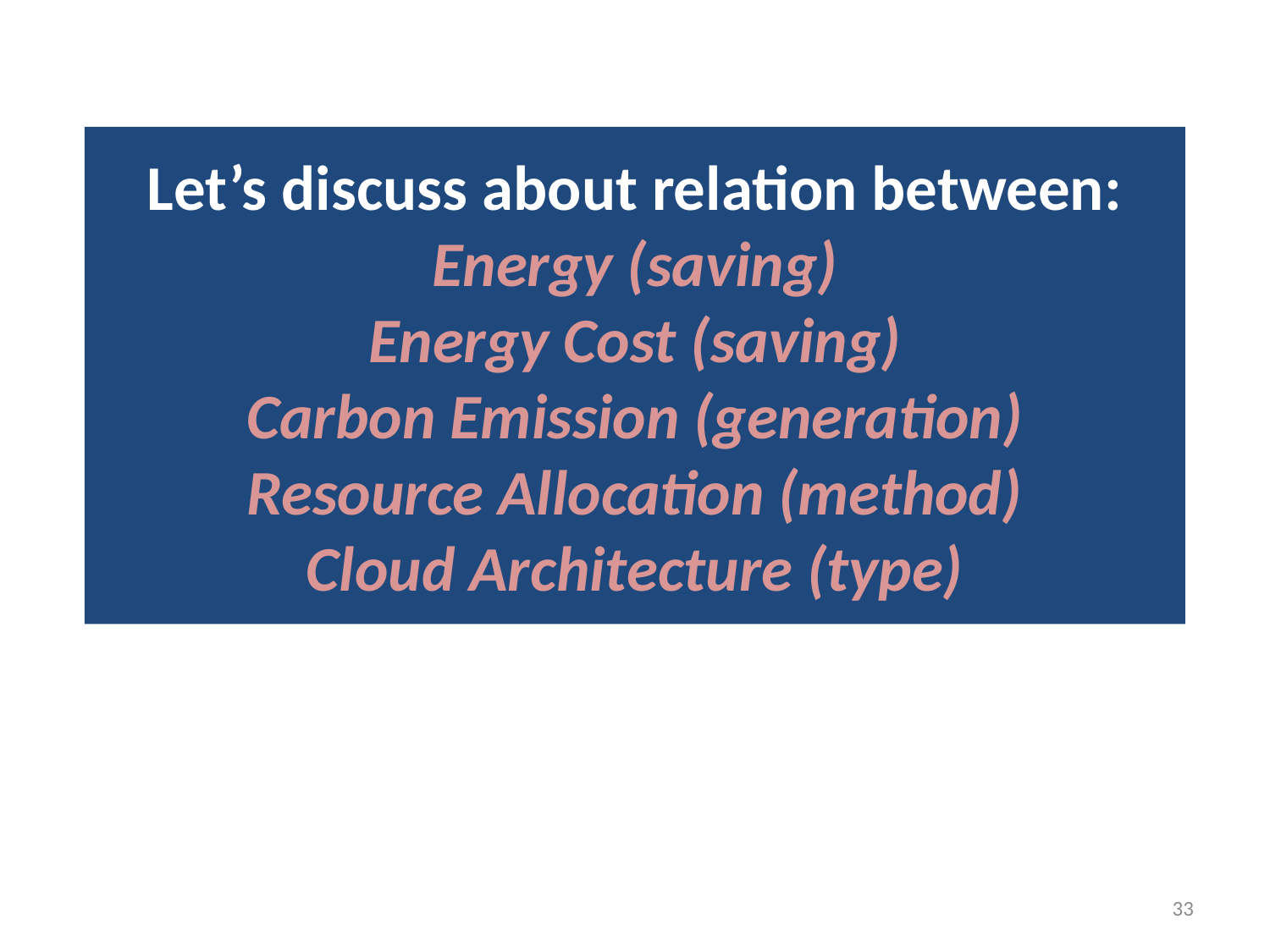

# Let’s discuss about relation between: Energy (saving) Energy Cost (saving) Carbon Emission (generation) Resource Allocation (method) Cloud Architecture (type)
33